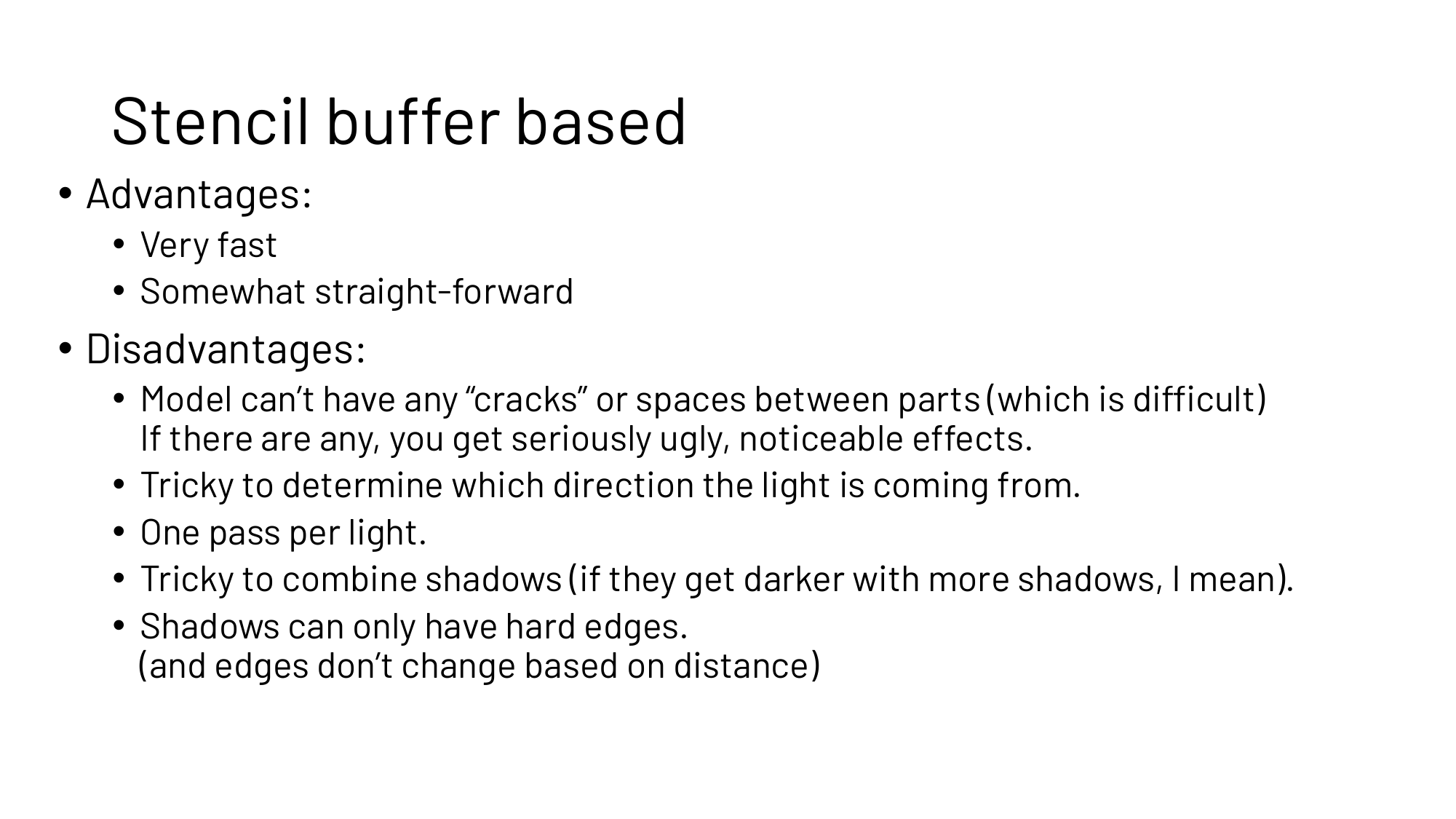

# Stencil buffer based
Advantages:
Very fast
Somewhat straight-forward
Disadvantages:
Model can’t have any “cracks” or spaces between parts (which is difficult)
If there are any, you get seriously ugly, noticeable effects.
Tricky to determine which direction the light is coming from.
One pass per light.
Tricky to combine shadows (if they get darker with more shadows, I mean).
Shadows can only have hard edges.
(and edges don’t change based on distance)